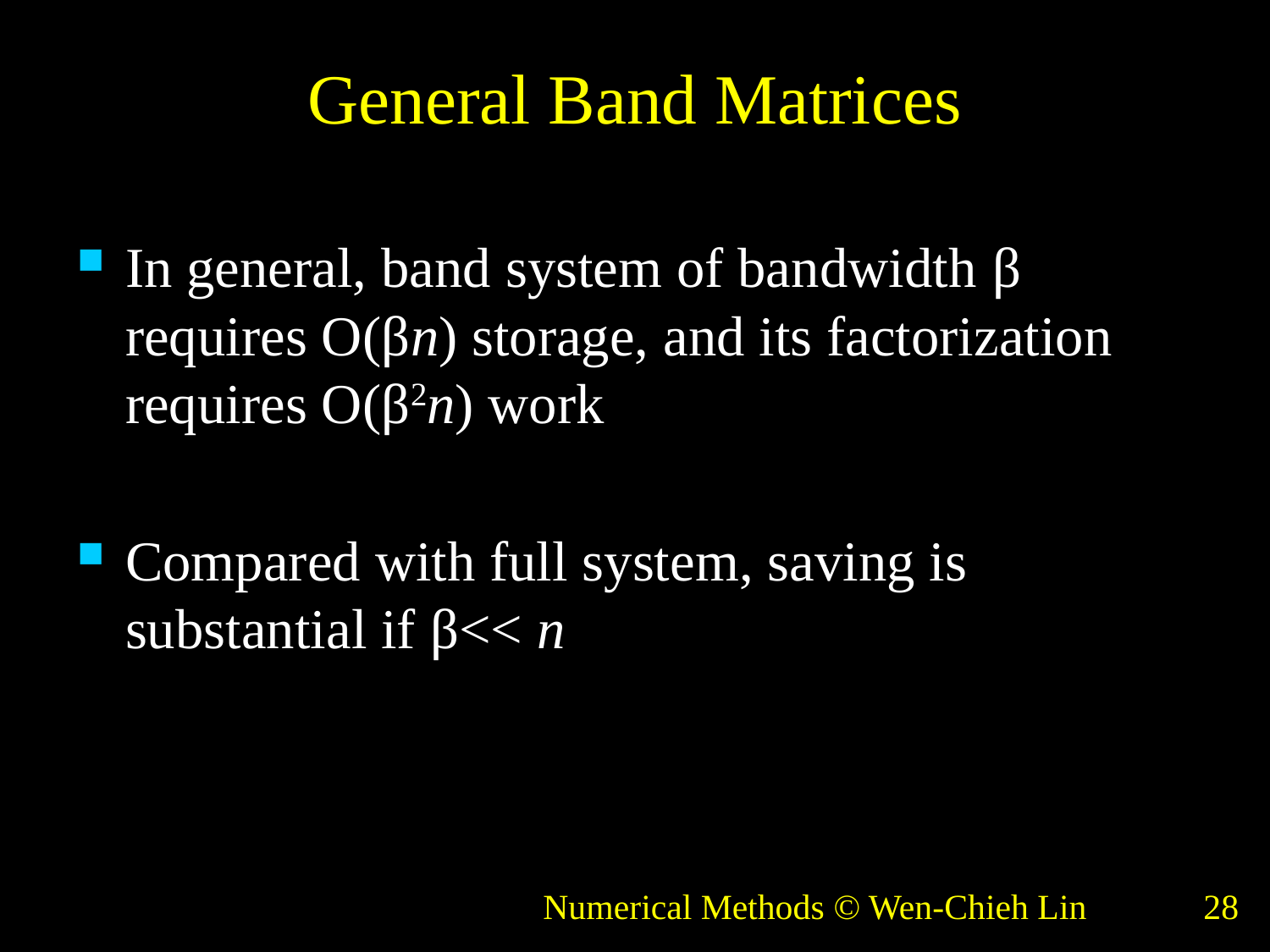

# General Band Matrices
In general, band system of bandwidth β requires O(βn) storage, and its factorization requires O(β2n) work

Compared with full system, saving is substantial if β<< n
Numerical Methods © Wen-Chieh Lin
28